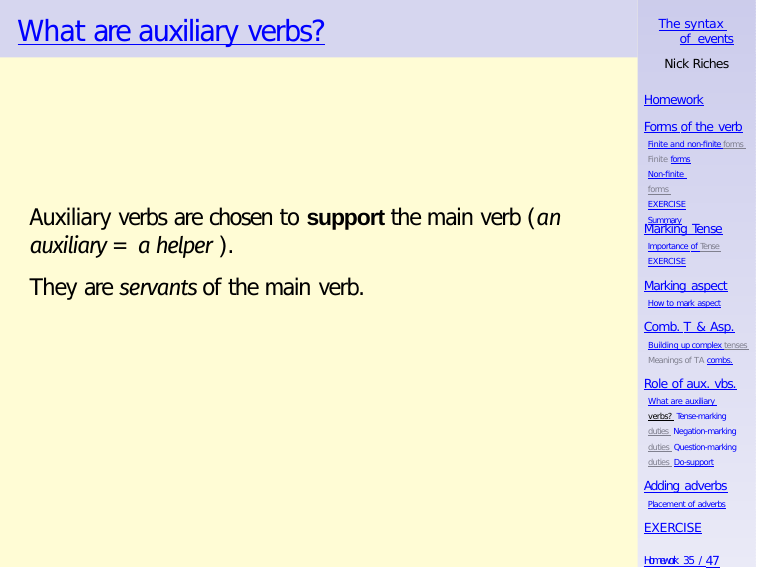

# What are auxiliary verbs?
The syntax of  events
Nick Riches

Homework
Forms of the verb
Finite and non-finite forms  Finite forms
Non-finite forms  EXERCISE
Summary
Auxiliary verbs are chosen to support the main verb (an  auxiliary = a helper ).
They are servants of the main verb.
Marking Tense
Importance of Tense  EXERCISE
Marking aspect
How to mark aspect
Comb. T & Asp.
Building up complex tenses  Meanings of TA combs.

Role of aux. vbs.
What are auxiliary verbs?  Tense-marking duties  Negation-marking duties  Question-marking duties  Do-support
Adding adverbs
Placement of adverbs
EXERCISE
Homework 35 / 47